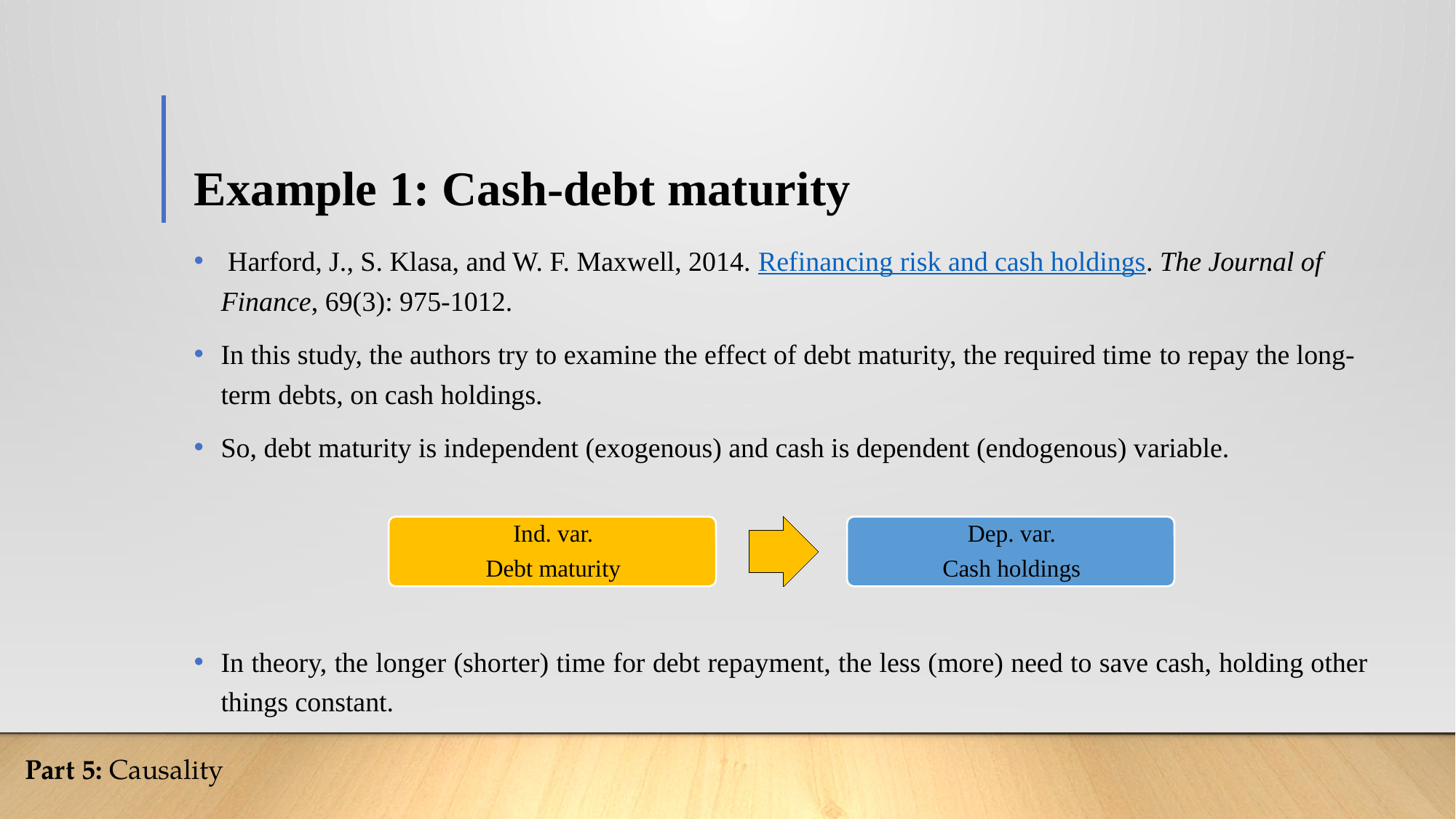

# Example 1: Cash-debt maturity
 Harford, J., S. Klasa, and W. F. Maxwell, 2014. Refinancing risk and cash holdings. The Journal of Finance, 69(3): 975-1012.
In this study, the authors try to examine the effect of debt maturity, the required time to repay the long-term debts, on cash holdings.
So, debt maturity is independent (exogenous) and cash is dependent (endogenous) variable.

In theory, the longer (shorter) time for debt repayment, the less (more) need to save cash, holding other things constant.

Ind. var.
Debt maturity

Dep. var.
Cash holdings
Part 5: Causality